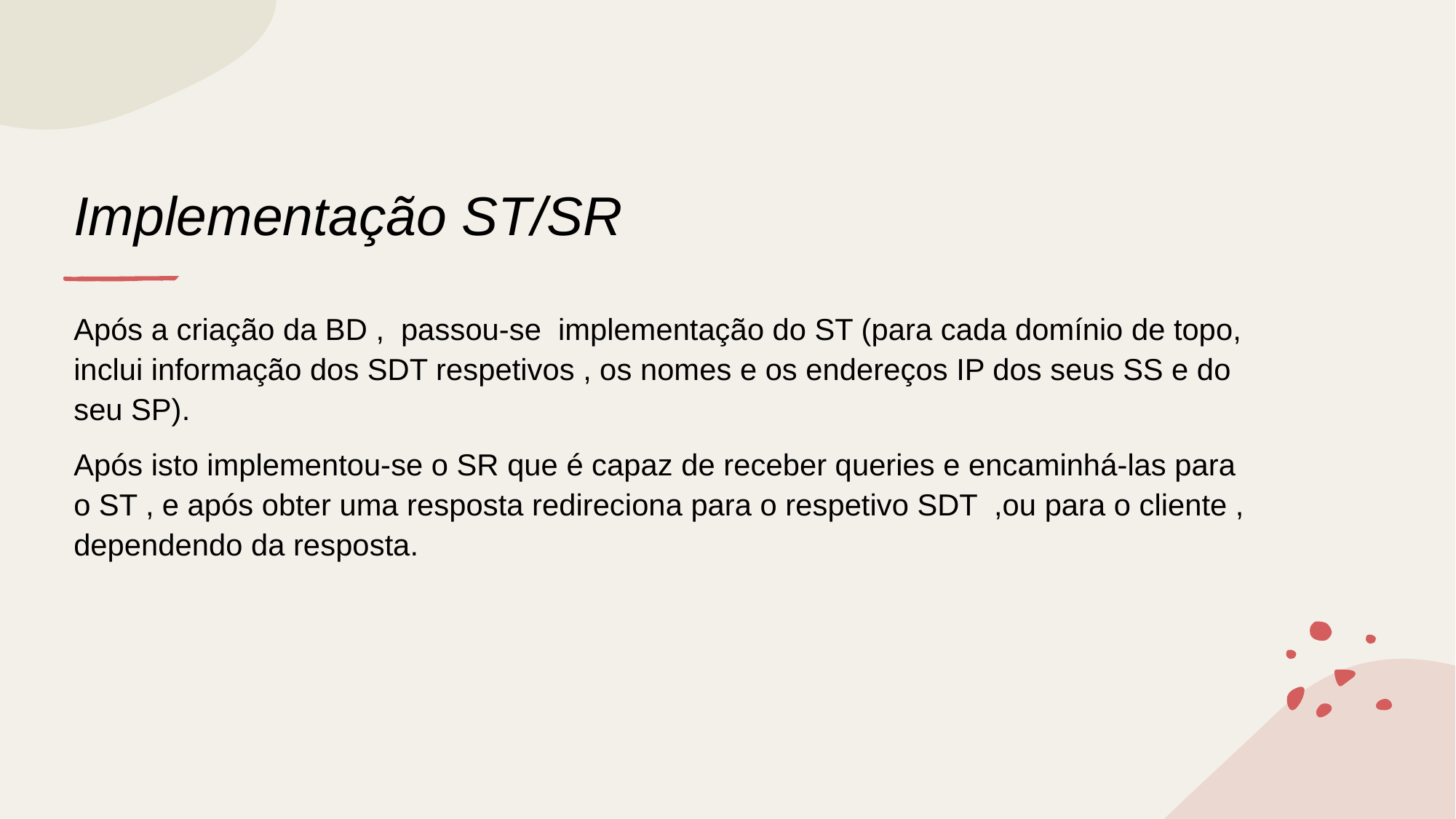

# Implementação ST/SR
Após a criação da BD ,  passou-se  implementação do ST (para cada domínio de topo, inclui informação dos SDT respetivos , os nomes e os endereços IP dos seus SS e do seu SP).
Após isto implementou-se o SR que é capaz de receber queries e encaminhá-las para o ST , e após obter uma resposta redireciona para o respetivo SDT  ,ou para o cliente , dependendo da resposta.